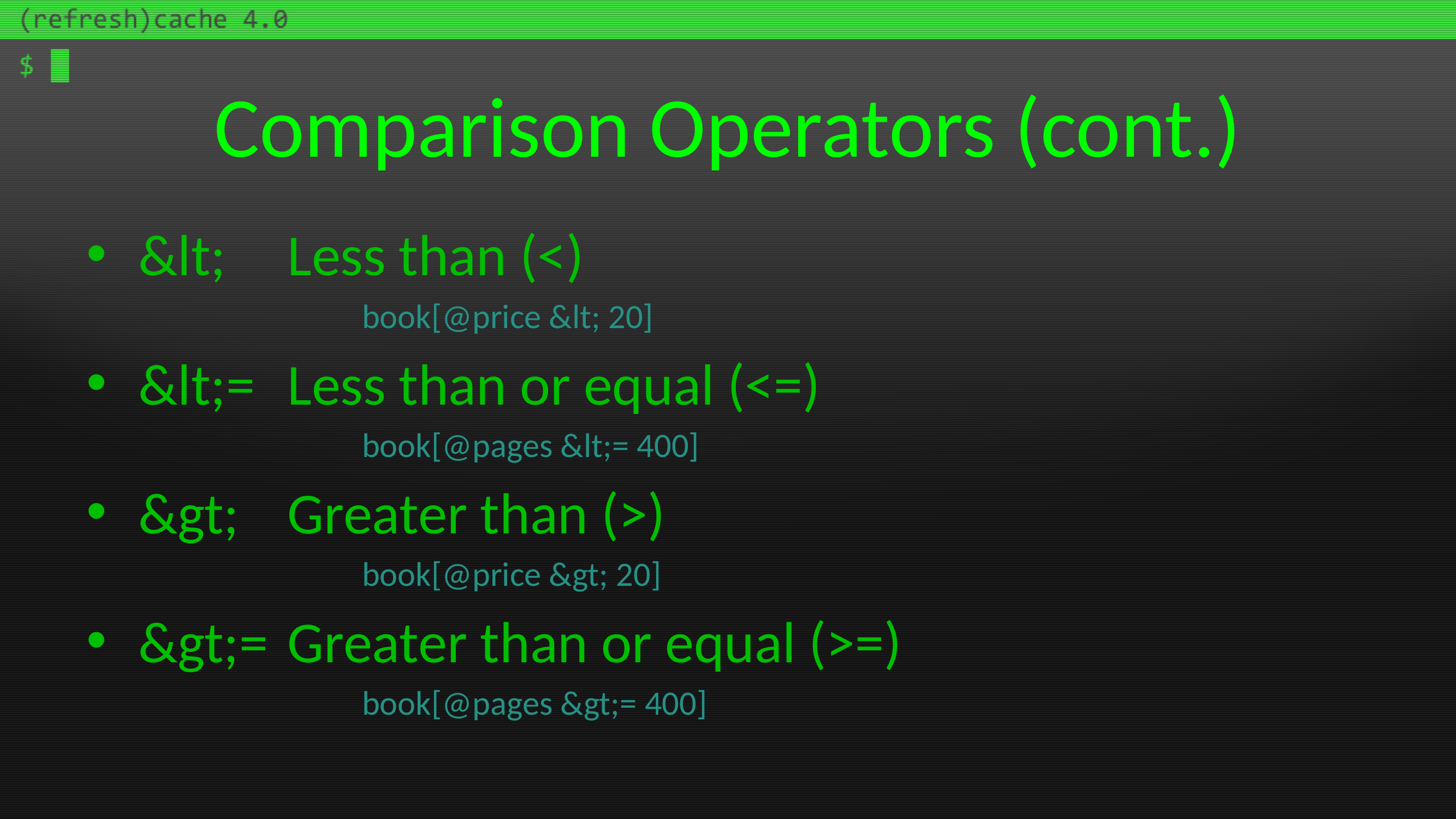

# Comparison Operators (cont.)
&lt;		Less than (<)
book[@price &lt; 20]
&lt;=		Less than or equal (<=)
book[@pages &lt;= 400]
&gt;		Greater than (>)
book[@price &gt; 20]
&gt;=		Greater than or equal (>=)
book[@pages &gt;= 400]